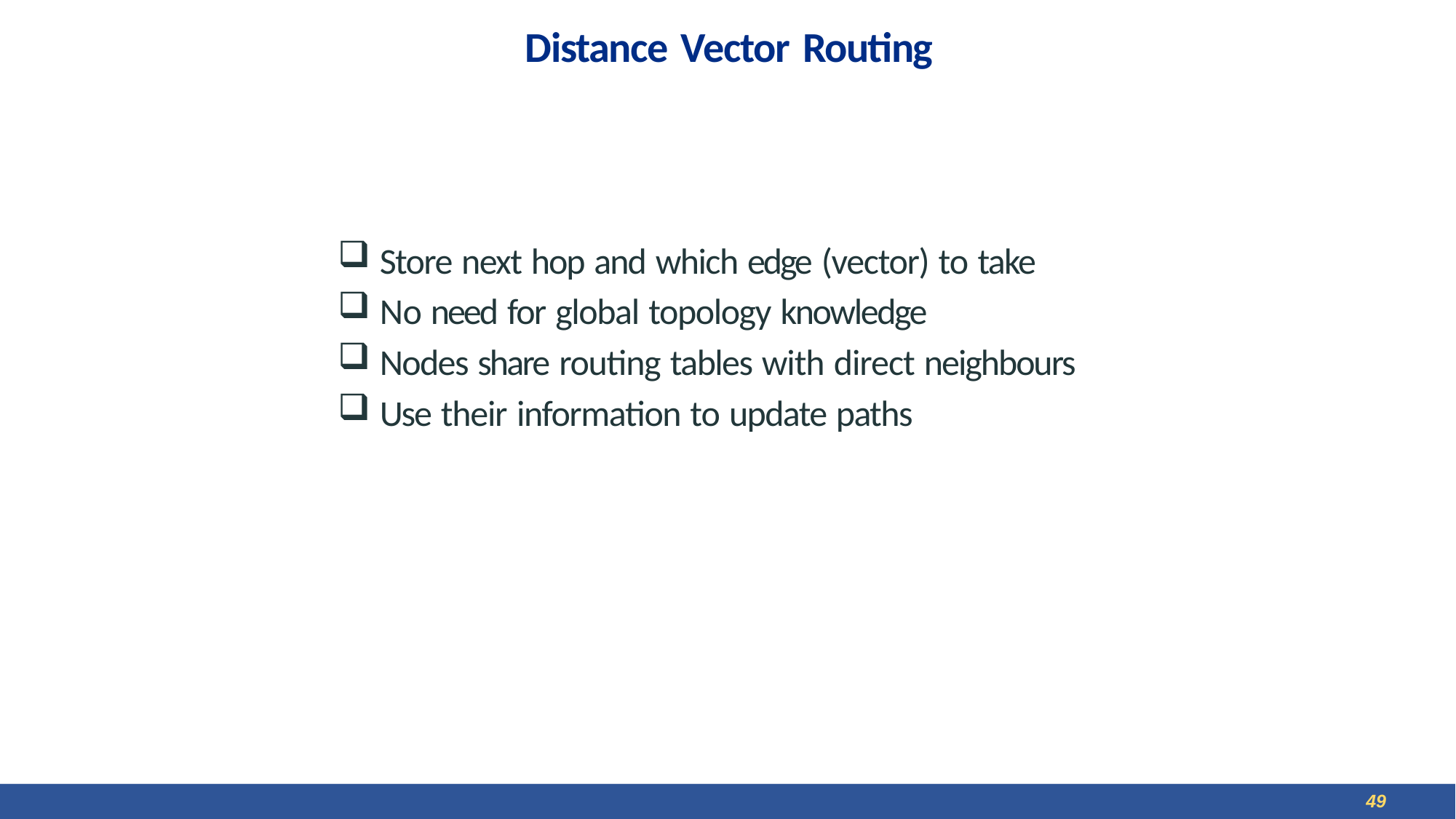

# Distance Vector Routing
Store next hop and which edge (vector) to take
No need for global topology knowledge
Nodes share routing tables with direct neighbours
Use their information to update paths